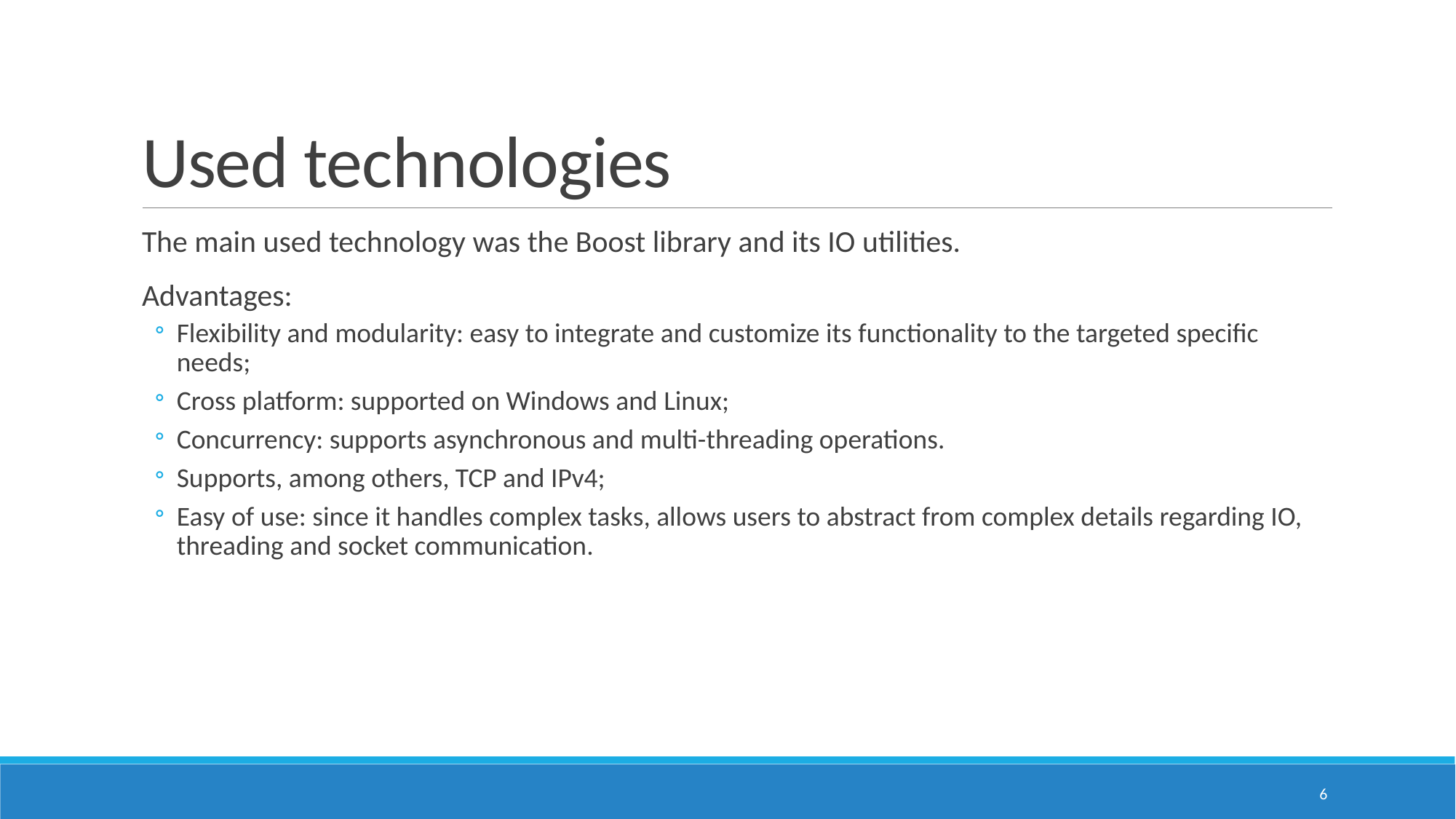

# Used technologies
The main used technology was the Boost library and its IO utilities.
Advantages:
Flexibility and modularity: easy to integrate and customize its functionality to the targeted specific needs;
Cross platform: supported on Windows and Linux;
Concurrency: supports asynchronous and multi-threading operations.
Supports, among others, TCP and IPv4;
Easy of use: since it handles complex tasks, allows users to abstract from complex details regarding IO, threading and socket communication.

6